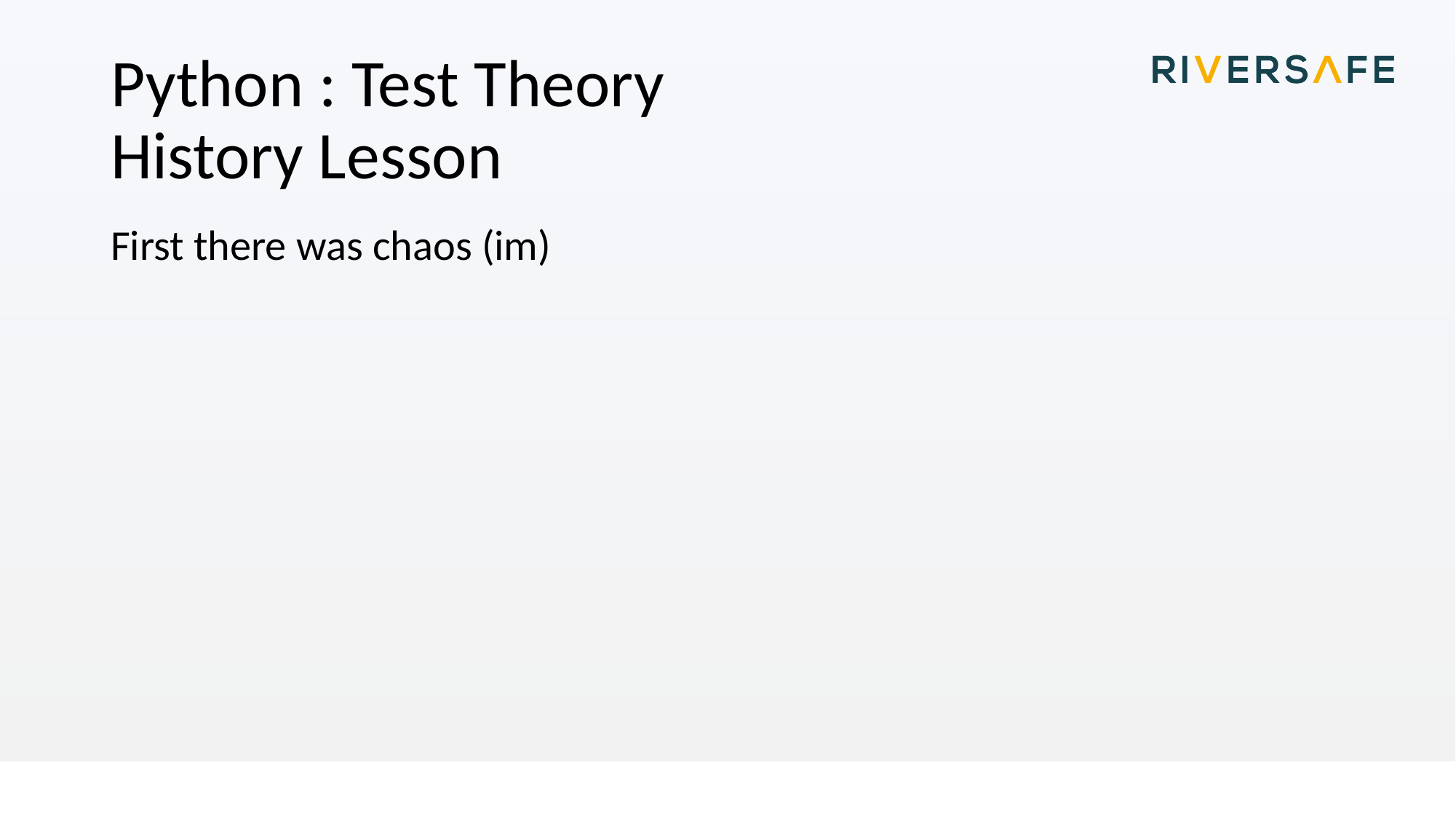

# Python : Test Theory History Lesson
First there was chaos (im)